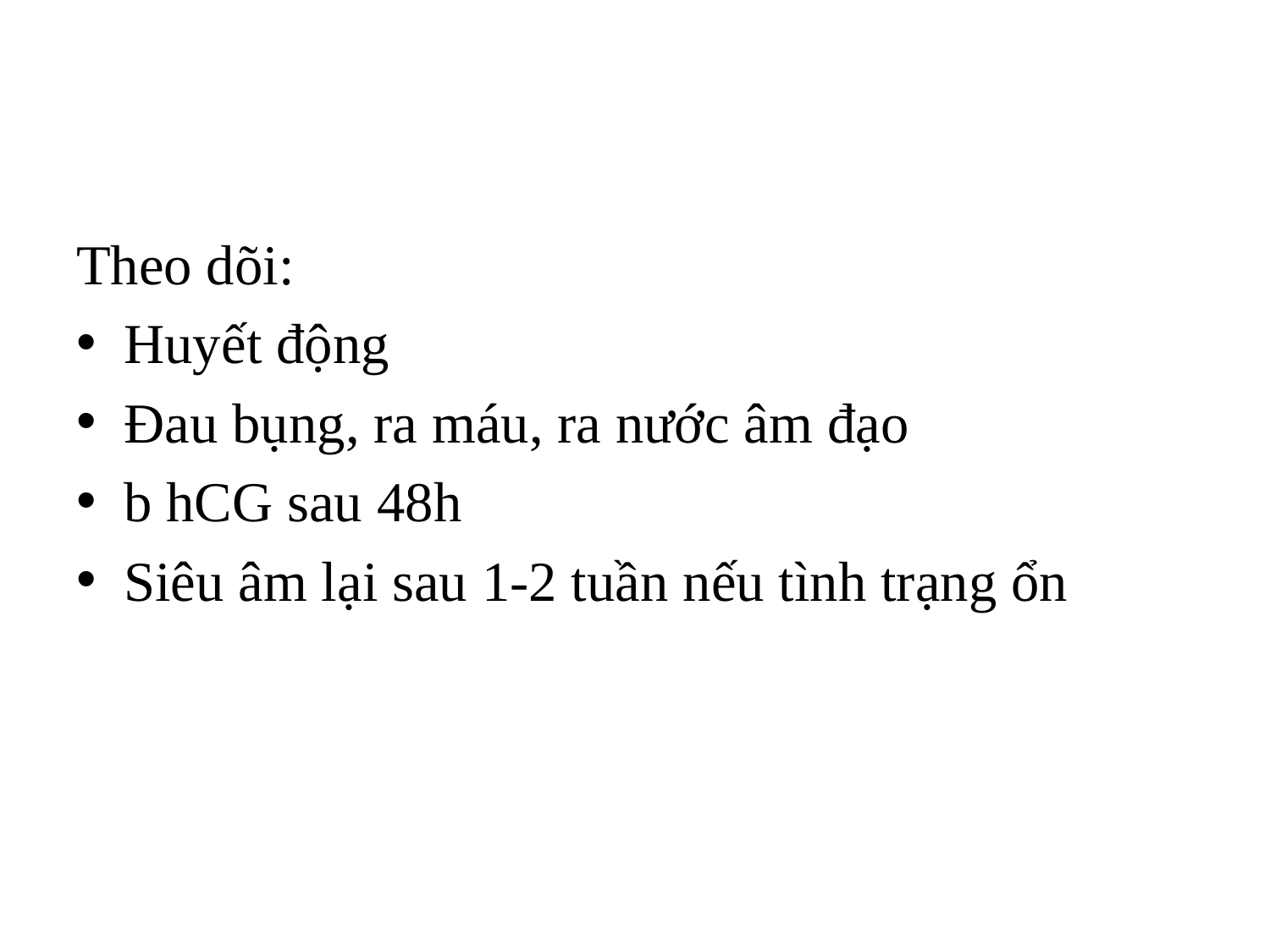

#
Theo dõi:
Huyết động
Đau bụng, ra máu, ra nước âm đạo
b hCG sau 48h
Siêu âm lại sau 1-2 tuần nếu tình trạng ổn